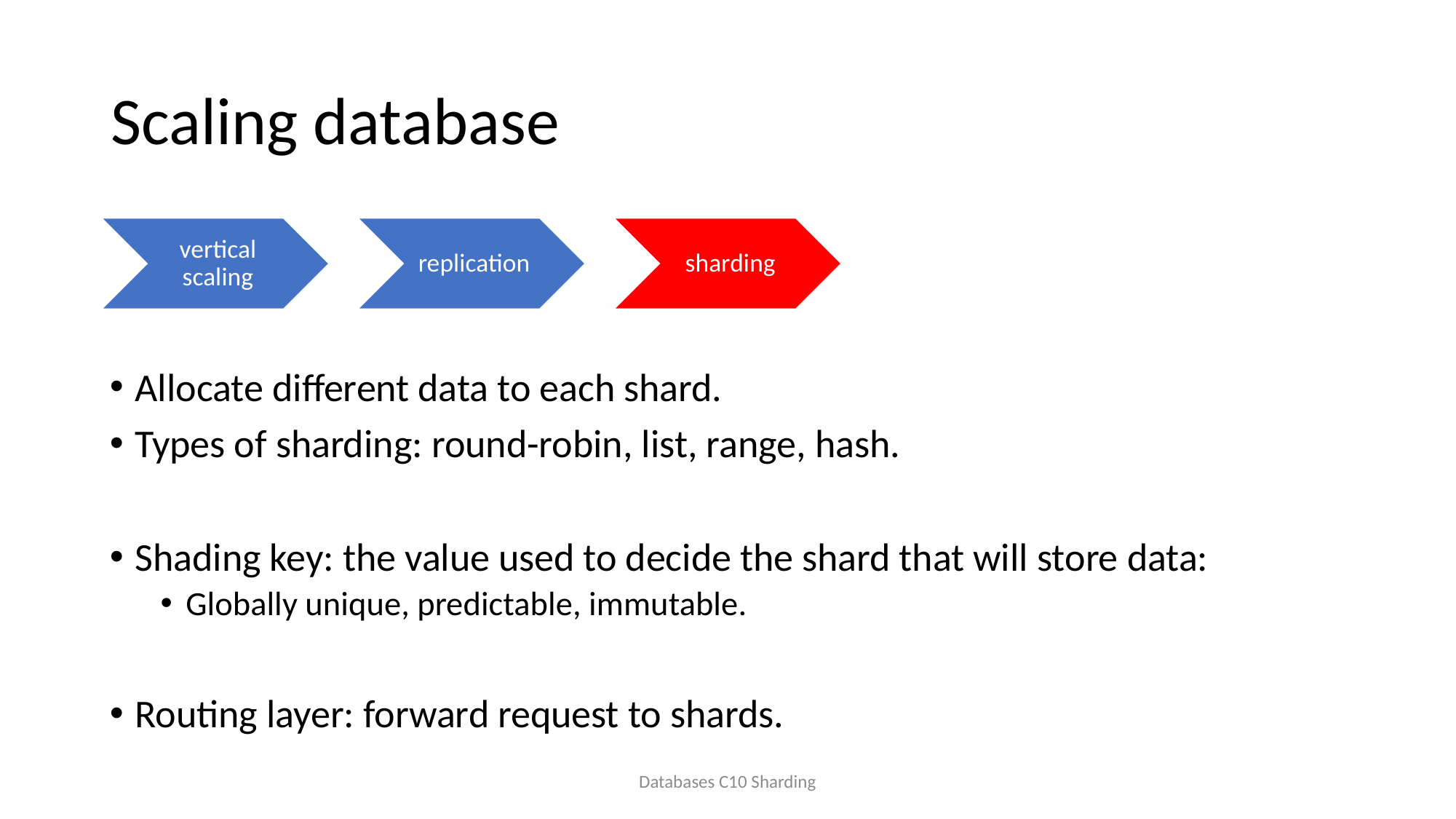

# Scaling database

vertical scaling

replication

sharding
Allocate different data to each shard.
Types of sharding: round-robin, list, range, hash.

Shading key: the value used to decide the shard that will store data:
Globally unique, predictable, immutable.

Routing layer: forward request to shards.

Databases C10 Sharding